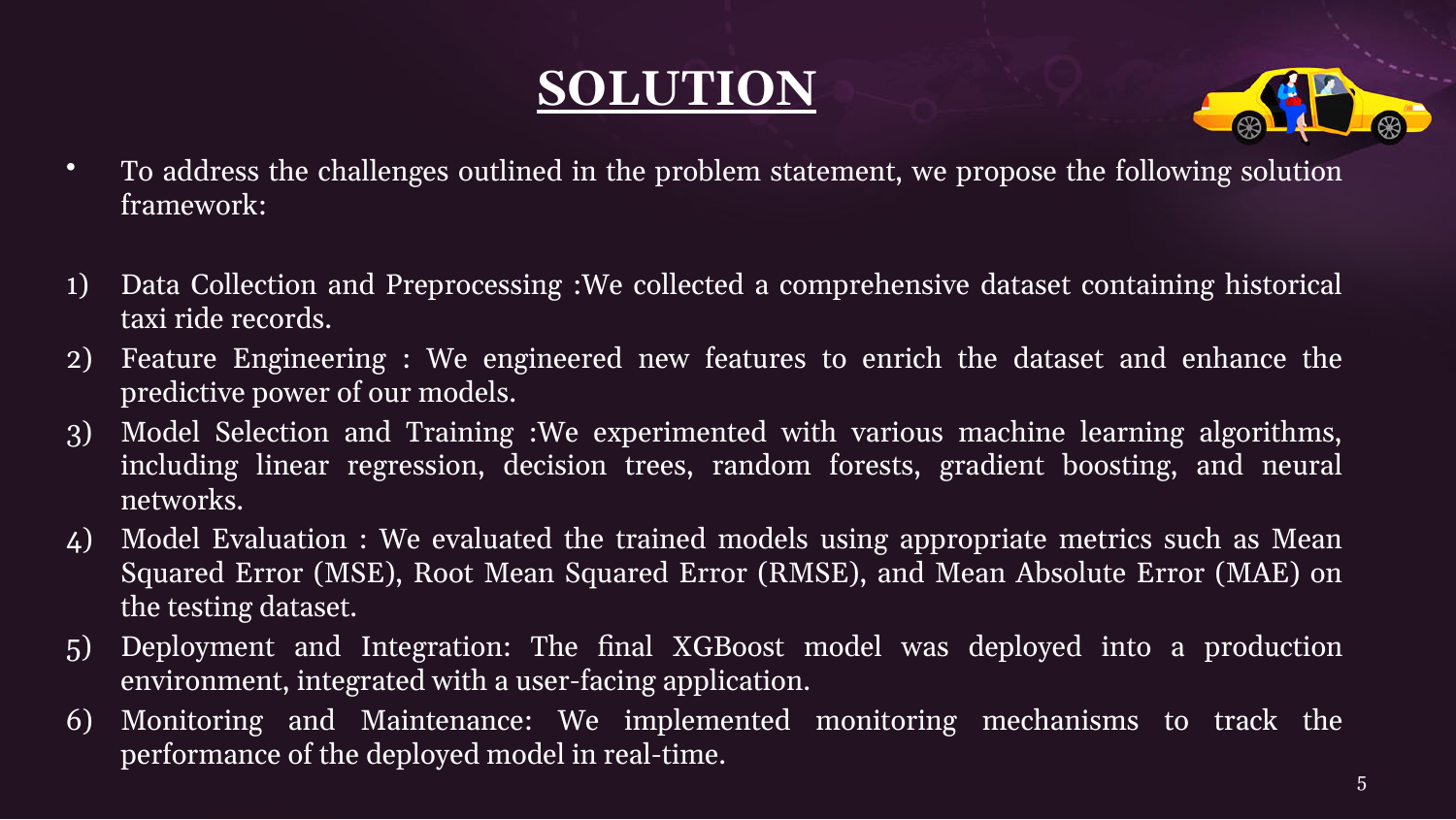

# SOLUTION
To address the challenges outlined in the problem statement, we propose the following solution framework:

Data Collection and Preprocessing :We collected a comprehensive dataset containing historical taxi ride records.
Feature Engineering : We engineered new features to enrich the dataset and enhance the predictive power of our models.
Model Selection and Training :We experimented with various machine learning algorithms, including linear regression, decision trees, random forests, gradient boosting, and neural networks.
Model Evaluation : We evaluated the trained models using appropriate metrics such as Mean Squared Error (MSE), Root Mean Squared Error (RMSE), and Mean Absolute Error (MAE) on the testing dataset.
Deployment and Integration: The final XGBoost model was deployed into a production environment, integrated with a user-facing application.
Monitoring and Maintenance: We implemented monitoring mechanisms to track the performance of the deployed model in real-time.

5